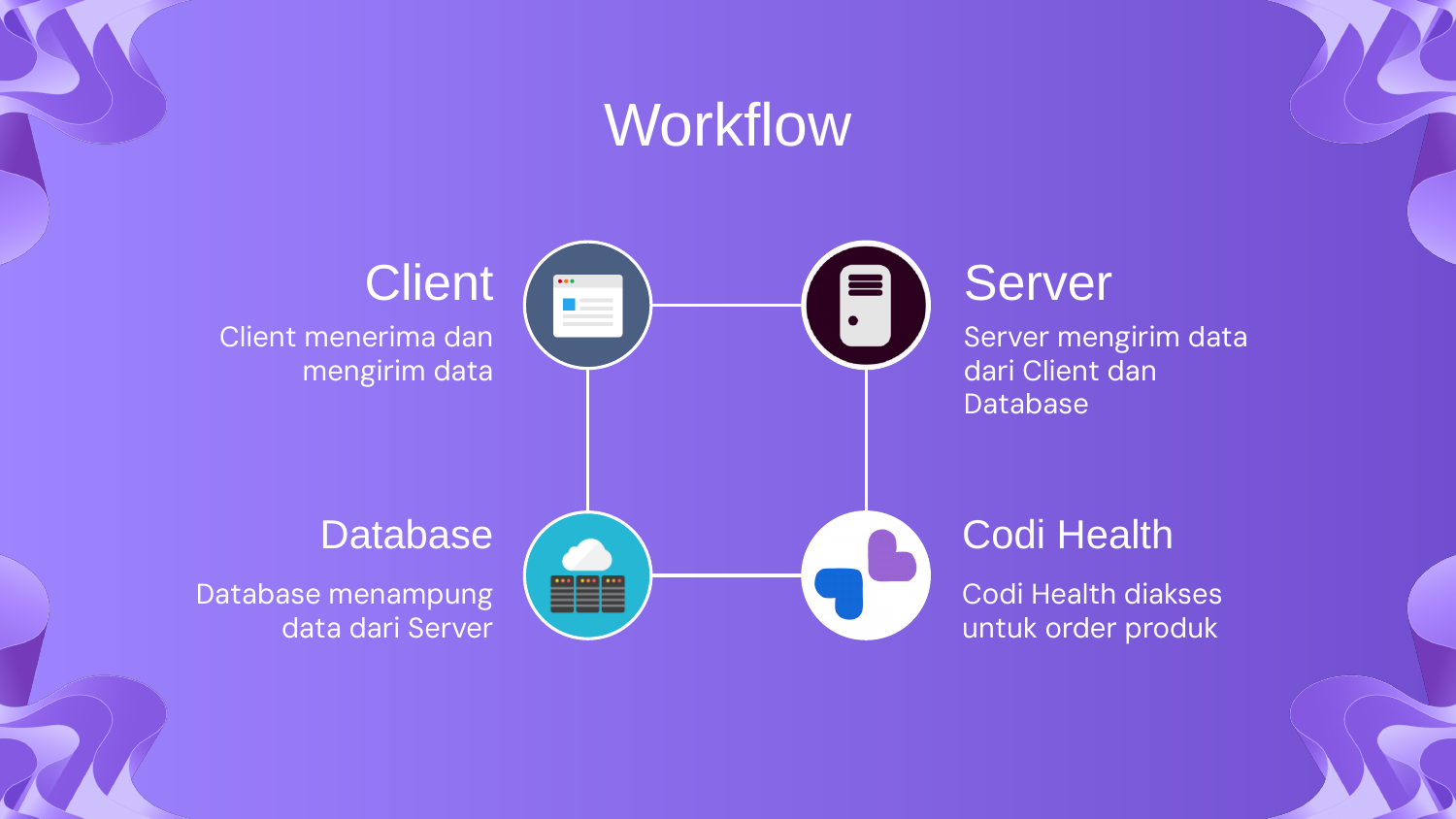

# Workflow
Client
Server

Client menerima dan mengirim data
Server mengirim data dari Client dan Database
Database
Codi Health

Database menampung data dari Server
Codi Health diakses untuk order produk